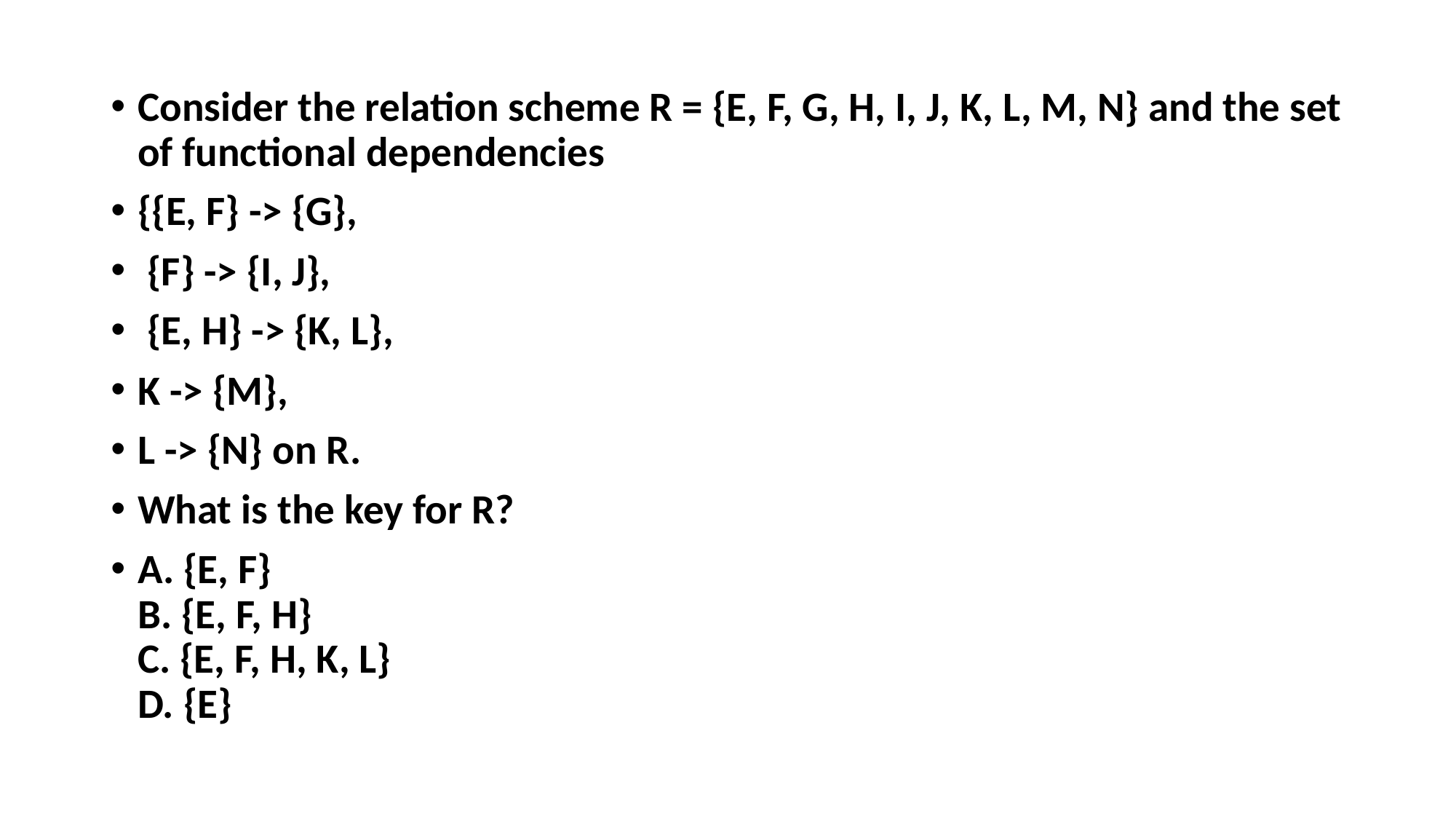

Consider the relation scheme R = {E, F, G, H, I, J, K, L, M, N} and the set of functional dependencies
{{E, F} -> {G},
 {F} -> {I, J},
 {E, H} -> {K, L},
K -> {M},
L -> {N} on R.
What is the key for R?
A. {E, F}
B. {E, F, H}
C. {E, F, H, K, L}
D. {E}